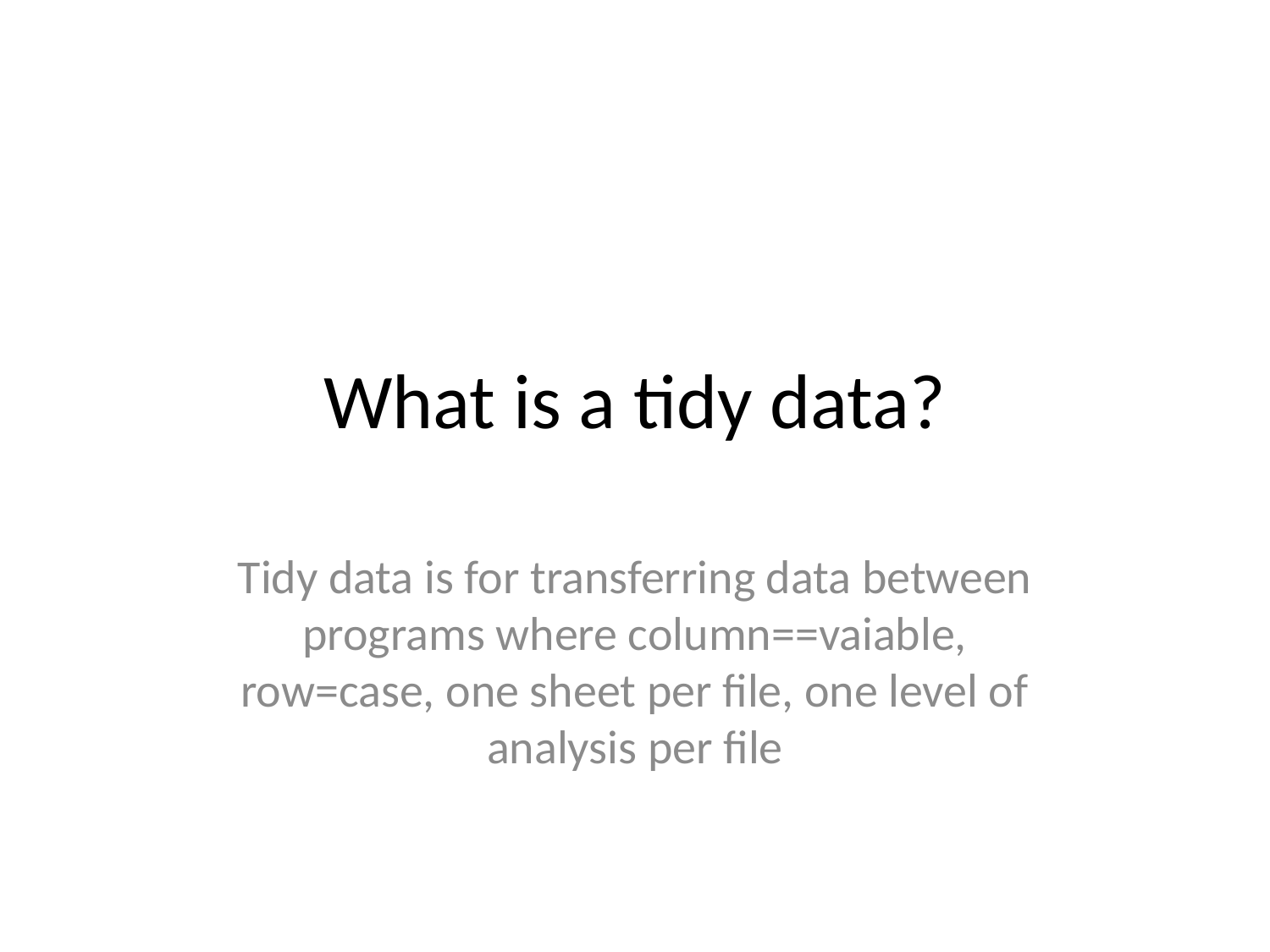

# What is a tidy data?
Tidy data is for transferring data between programs where column==vaiable, row=case, one sheet per file, one level of analysis per file